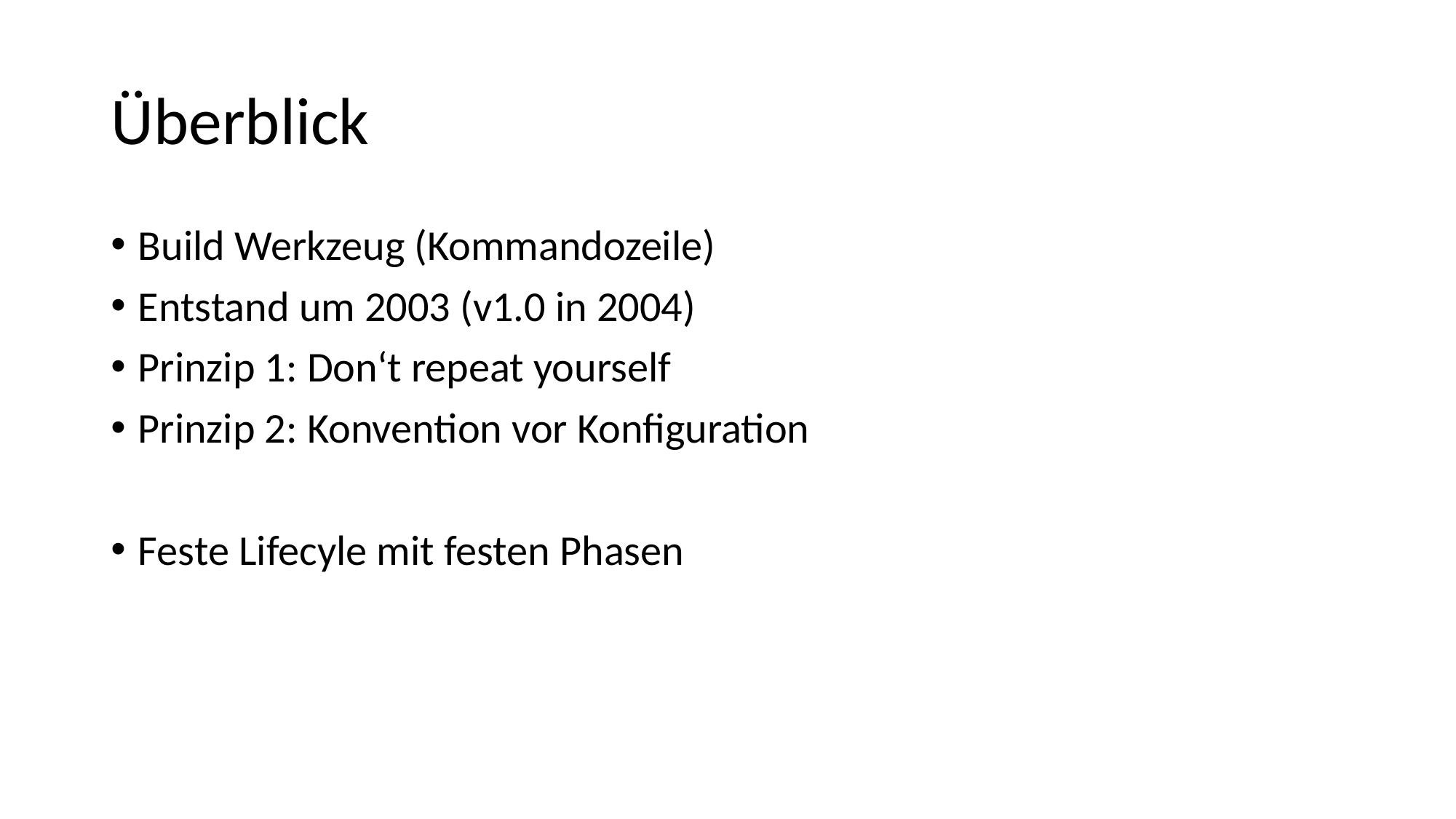

# Überblick
Build Werkzeug (Kommandozeile)
Entstand um 2003 (v1.0 in 2004)
Prinzip 1: Don‘t repeat yourself
Prinzip 2: Konvention vor Konfiguration

Feste Lifecyle mit festen Phasen